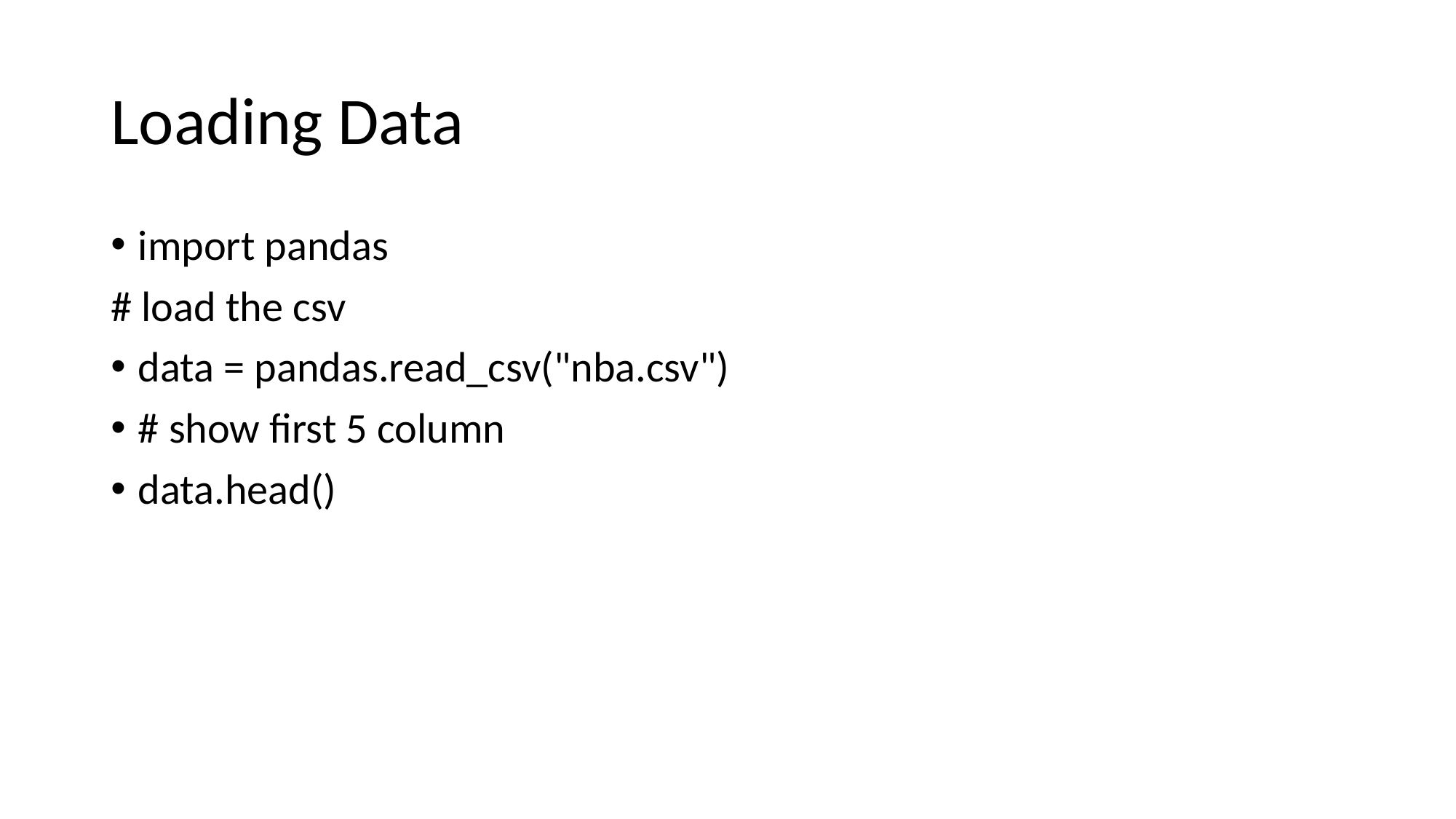

# Loading Data
import pandas
# load the csv
data = pandas.read_csv("nba.csv")
# show first 5 column
data.head()